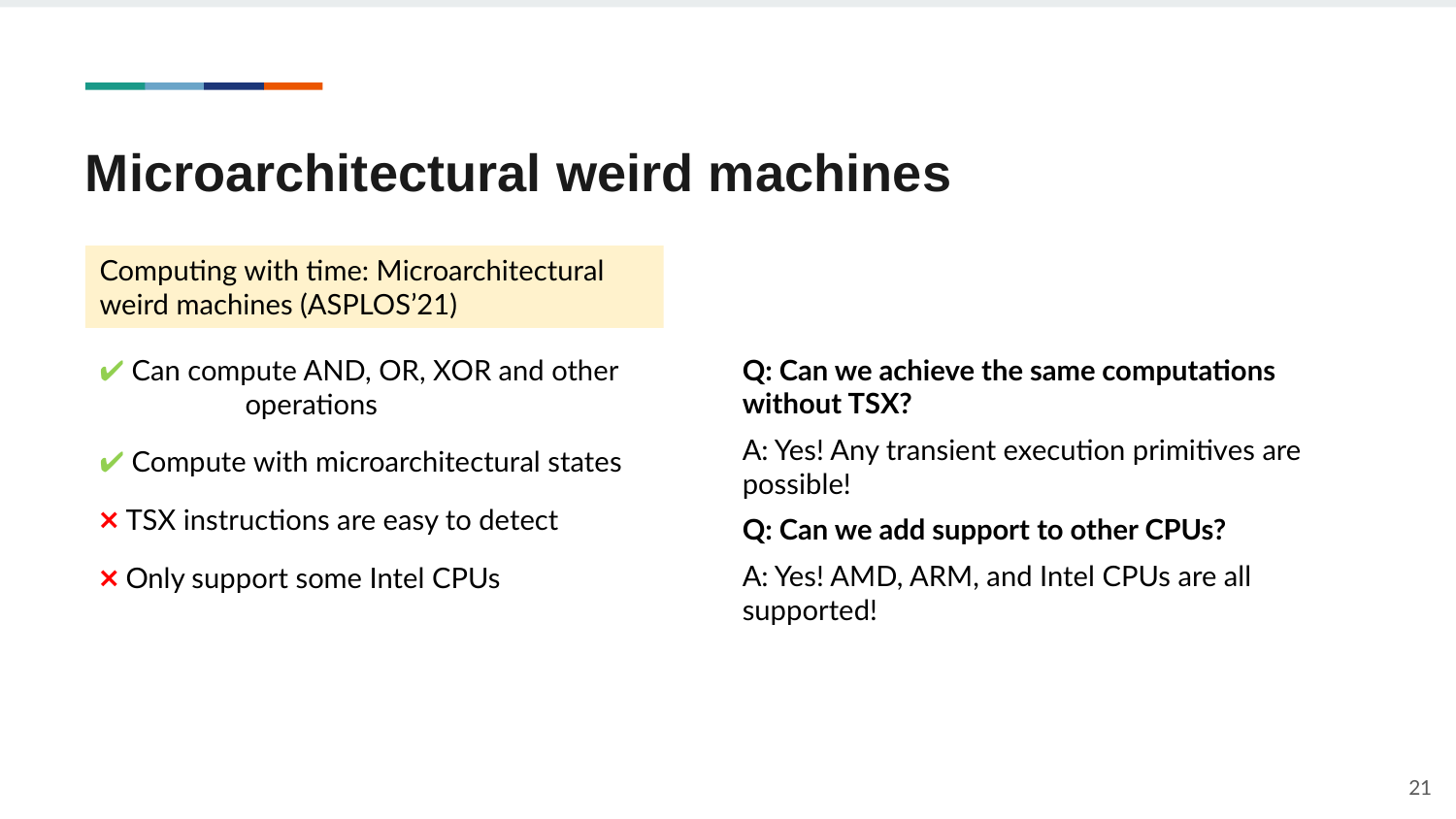

# Microarchitectural weird machines
Computing with time: Microarchitectural weird machines (ASPLOS’21)
✔️ Can compute AND, OR, XOR and other 	operations
✔️ Compute with microarchitectural states
❌ TSX instructions are easy to detect
❌ Only support some Intel CPUs
Q: Can we achieve the same computations 	without TSX?
A: Yes! Any transient execution primitives are 	possible!
Q: Can we add support to other CPUs?
A: Yes! AMD, ARM, and Intel CPUs are all 	supported!
21